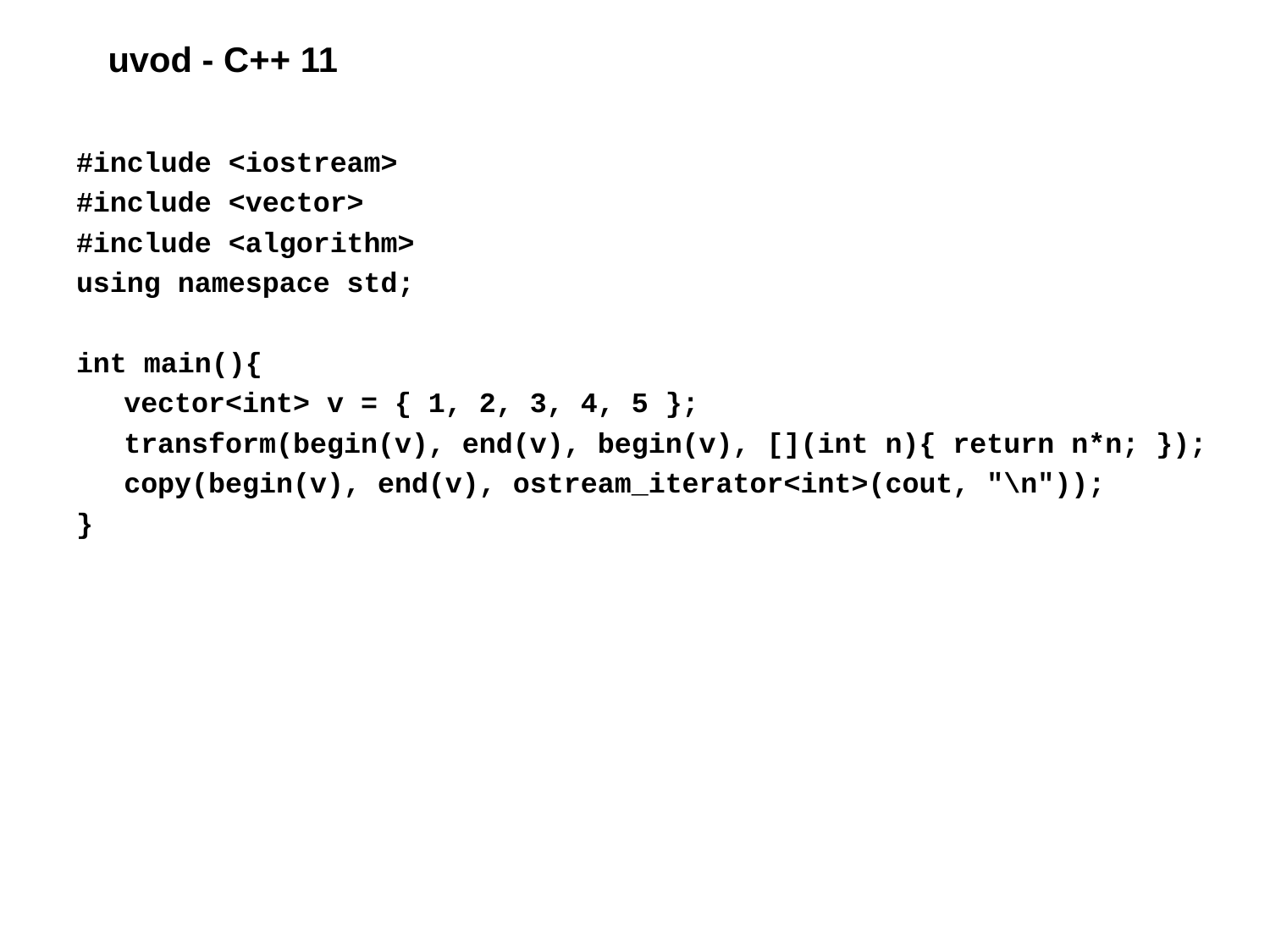

# uvod - C++ 11
#include <iostream>
#include <vector>
#include <algorithm>
using namespace std;

int main(){
	vector<int> v = { 1, 2, 3, 4, 5 };
	transform(begin(v), end(v), begin(v), [](int n){ return n*n; });
	copy(begin(v), end(v), ostream_iterator<int>(cout, "\n"));
}